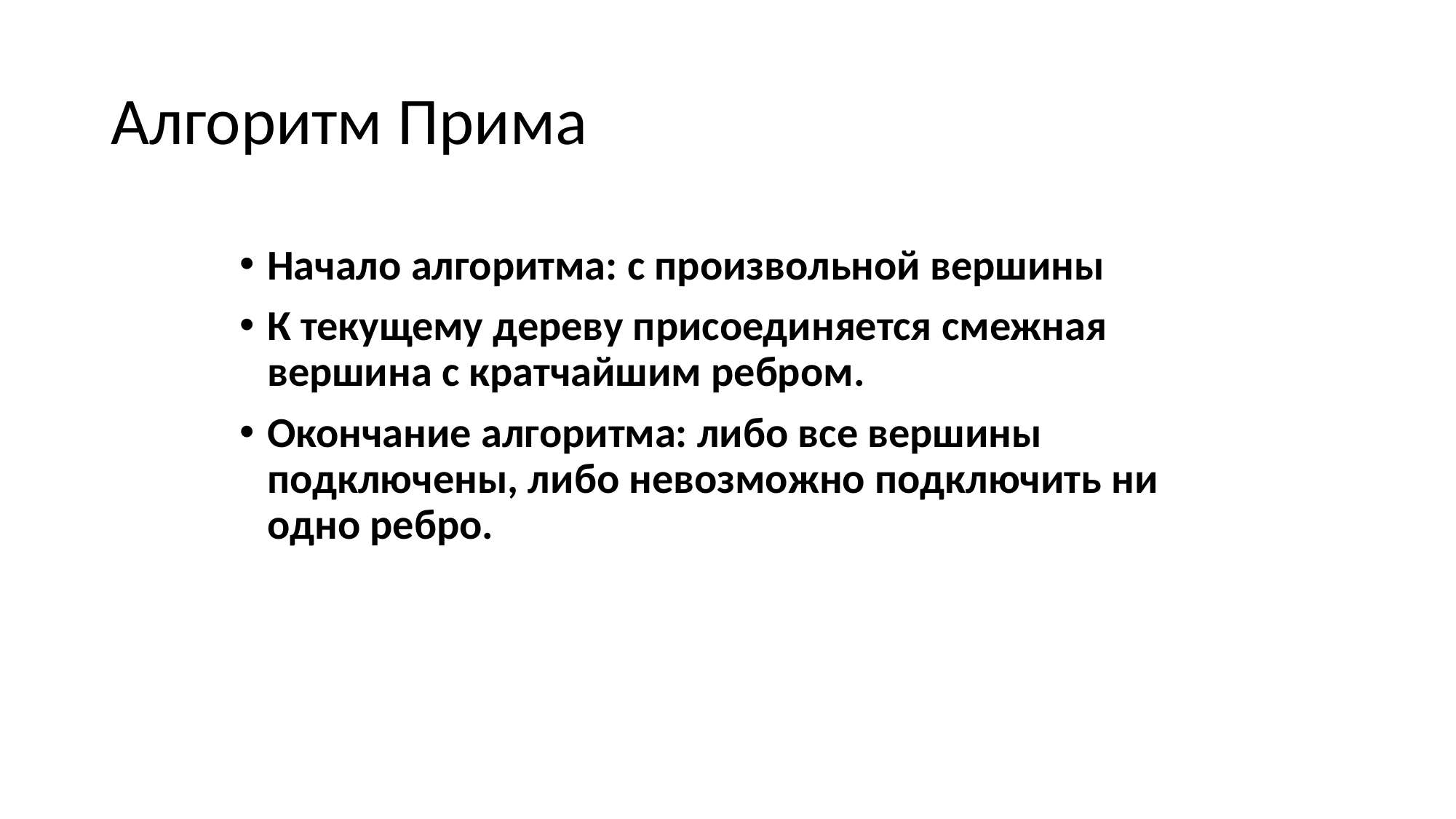

# Алгоритм Прима
Начало алгоритма: с произвольной вершины
К текущему дереву присоединяется смежная вершина с кратчайшим ребром.
Окончание алгоритма: либо все вершины подключены, либо невозможно подключить ни одно ребро.